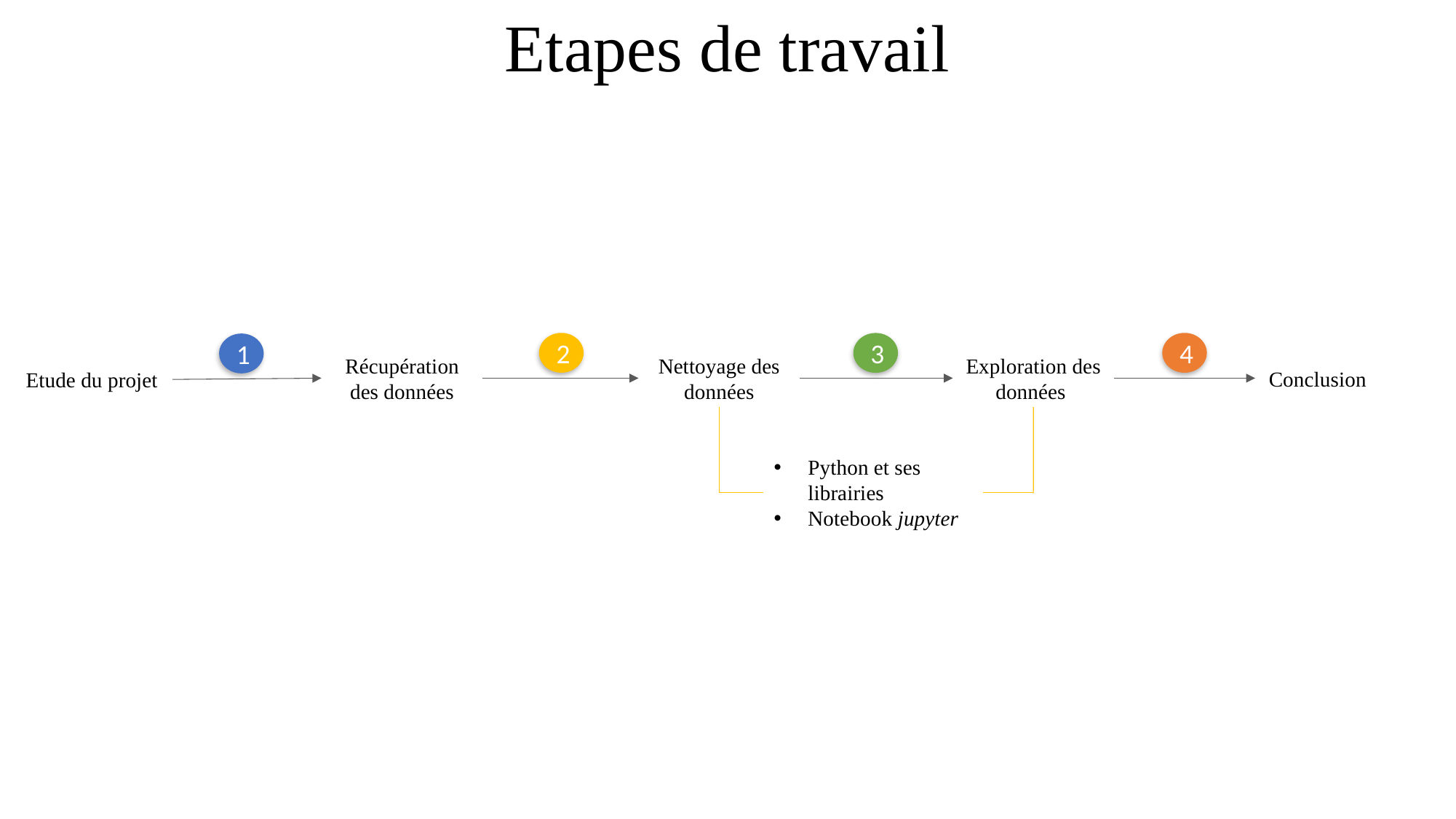

# Etapes de travail
4
2
3
1
Récupération des données
Nettoyage des données
Exploration des données
Conclusion
Etude du projet
Python et ses librairies
Notebook jupyter